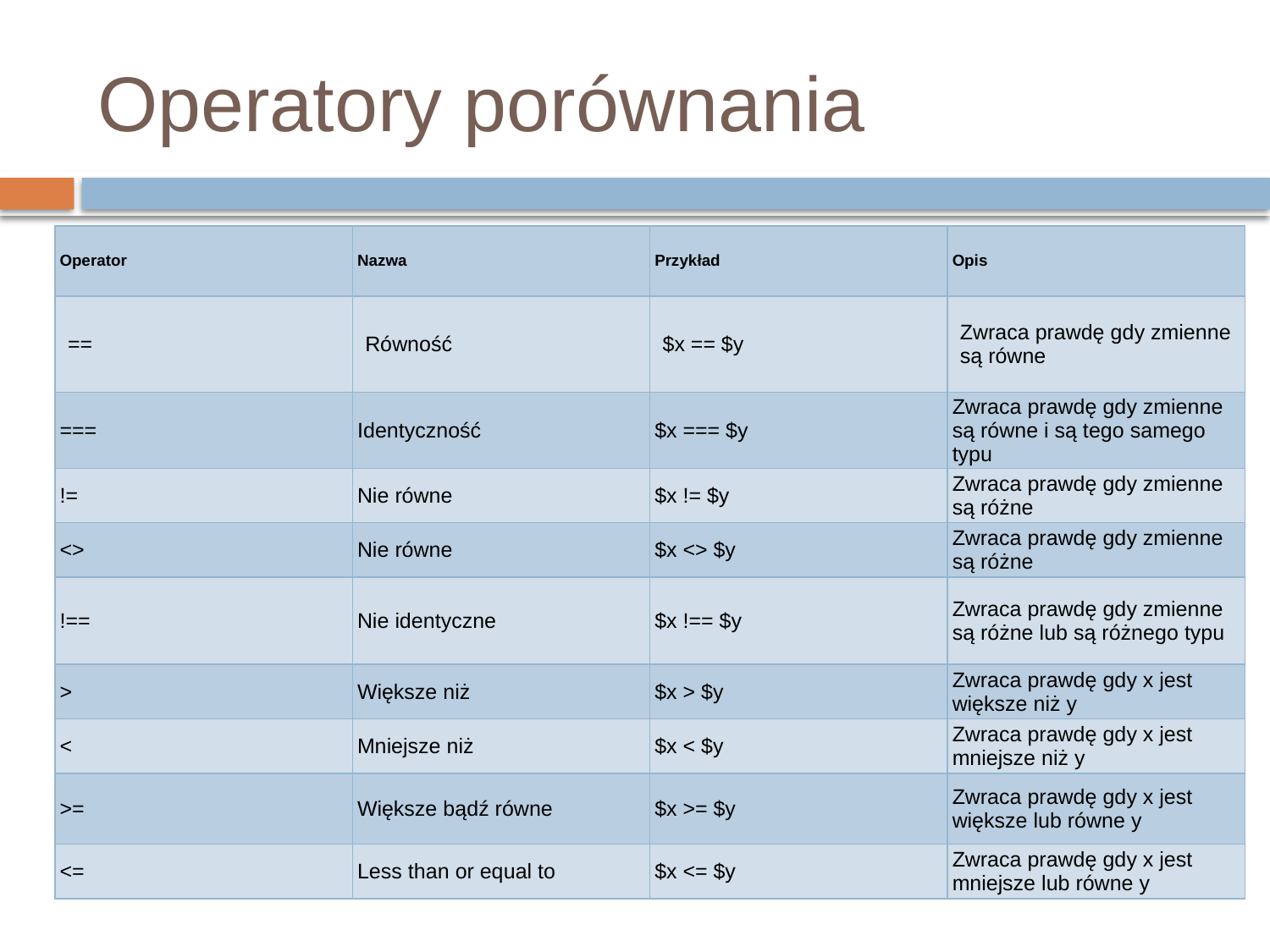

# Operatory porównania
| Operator | Nazwa | Przykład | Opis |
| --- | --- | --- | --- |
| == | Równość | $x == $y | Zwraca prawdę gdy zmienne są równe |
| === | Identyczność | $x === $y | Zwraca prawdę gdy zmienne są równe i są tego samego typu |
| != | Nie równe | $x != $y | Zwraca prawdę gdy zmienne są różne |
| <> | Nie równe | $x <> $y | Zwraca prawdę gdy zmienne są różne |
| !== | Nie identyczne | $x !== $y | Zwraca prawdę gdy zmienne są różne lub są różnego typu |
| > | Większe niż | $x > $y | Zwraca prawdę gdy x jest większe niż y |
| < | Mniejsze niż | $x < $y | Zwraca prawdę gdy x jest mniejsze niż y |
| >= | Większe bądź równe | $x >= $y | Zwraca prawdę gdy x jest większe lub równe y |
| <= | Less than or equal to | $x <= $y | Zwraca prawdę gdy x jest mniejsze lub równe y |